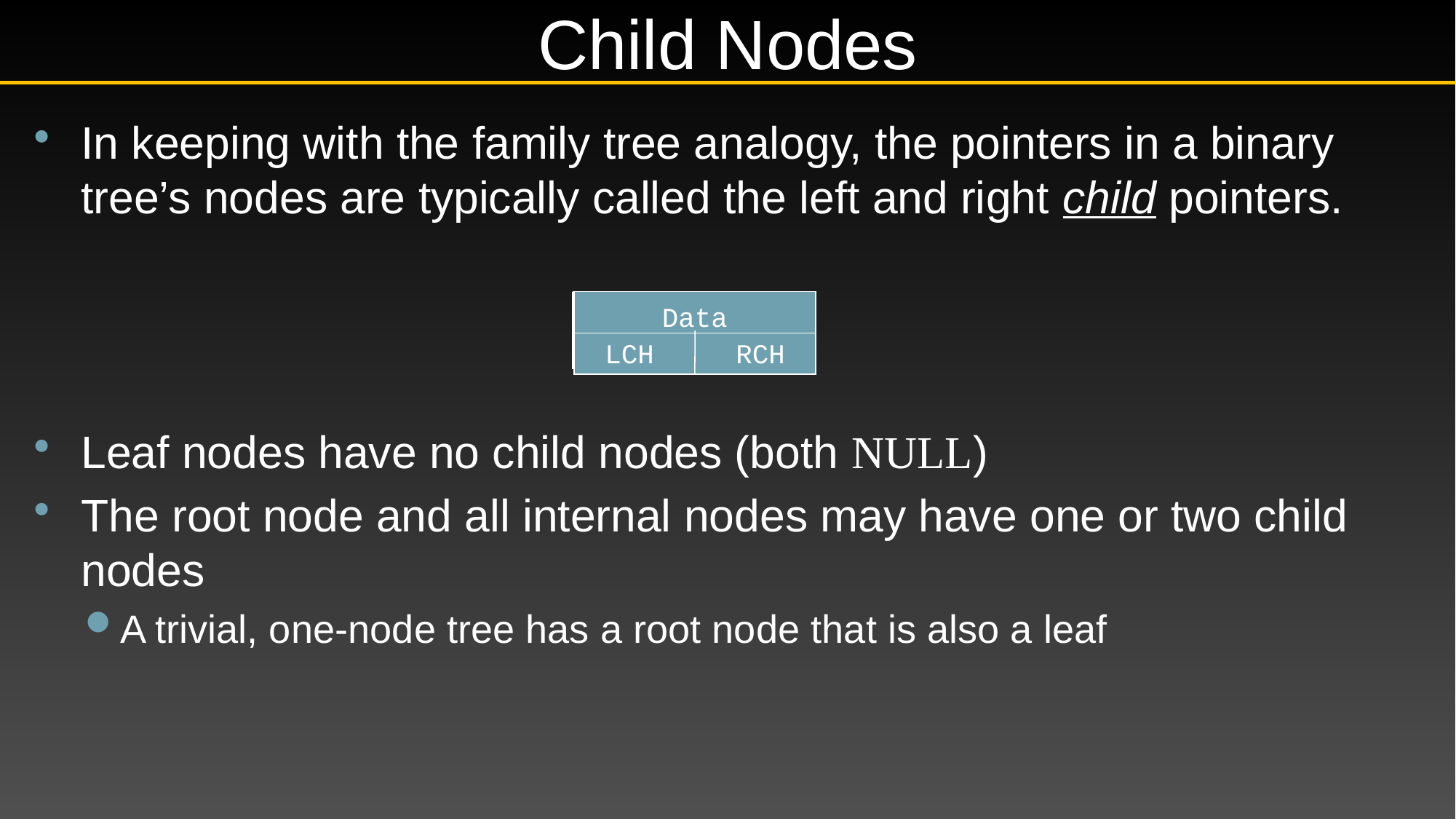

# Child Nodes
In keeping with the family tree analogy, the pointers in a binary tree’s nodes are typically called the left and right child pointers.

Leaf nodes have no child nodes (both null)
The root node and all internal nodes may have one or two child nodes
A trivial, one-node tree has a root node that is also a leaf
Data
LCH     RCH
Data
Ptr 1   Ptr 2
Data
LChild RChild
Data
Ptr 1   Ptr 2